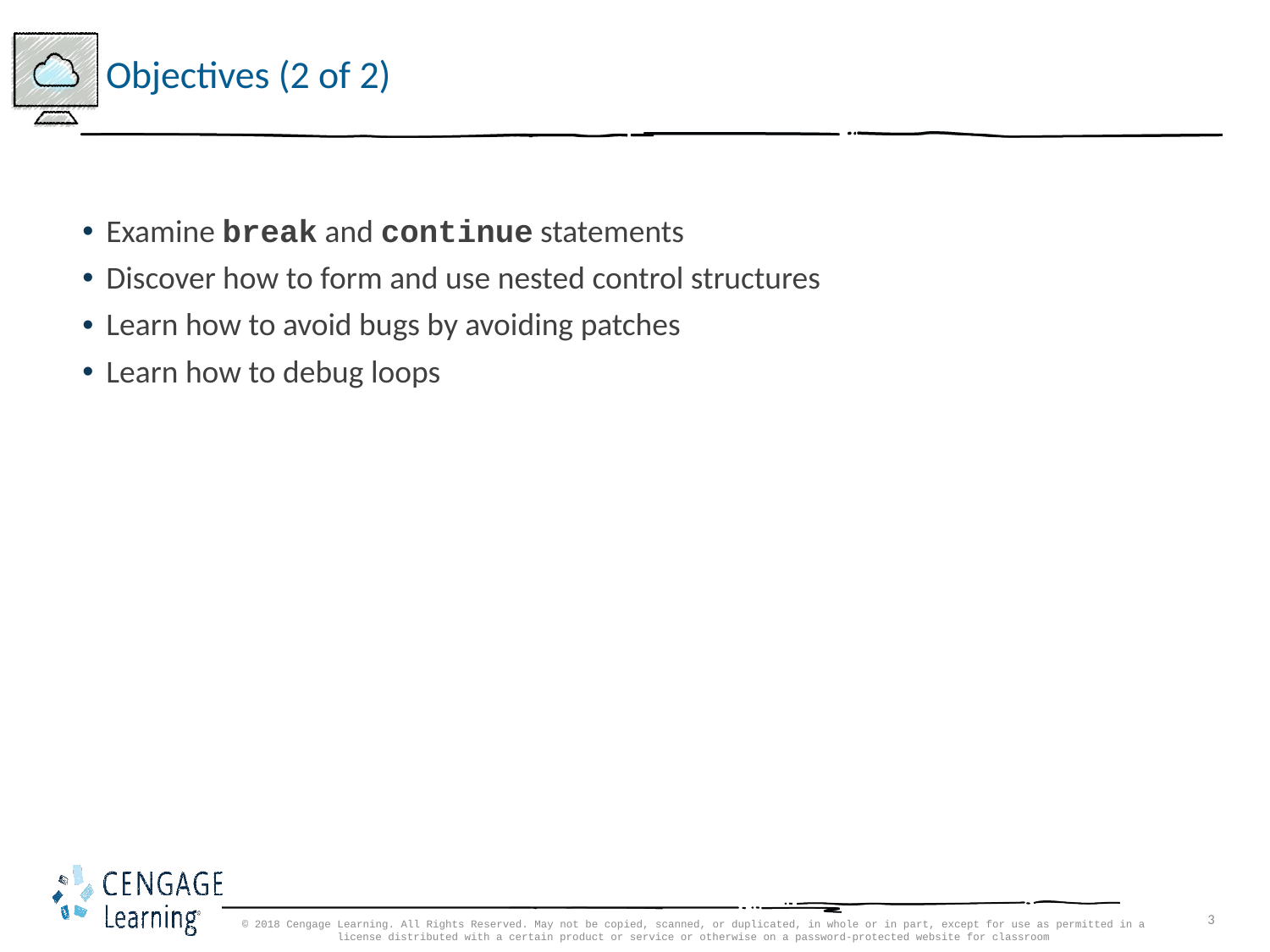

# Objectives (2 of 2)
Examine break and continue statements
Discover how to form and use nested control structures
Learn how to avoid bugs by avoiding patches
Learn how to debug loops
© 2018 Cengage Learning. All Rights Reserved. May not be copied, scanned, or duplicated, in whole or in part, except for use as permitted in a license distributed with a certain product or service or otherwise on a password-protected website for classroom